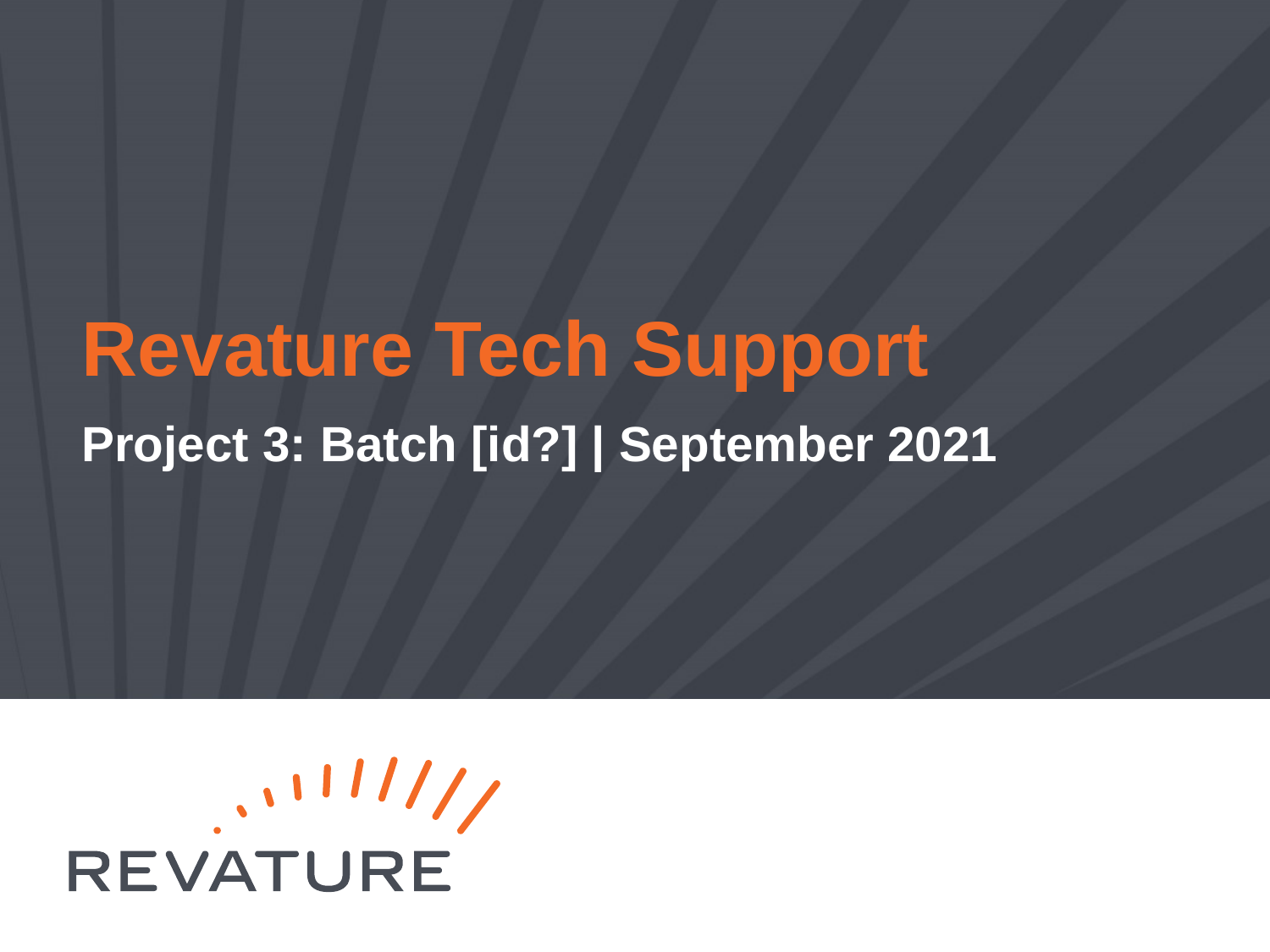

# Revature Tech Support
Project 3: Batch [id?] | September 2021